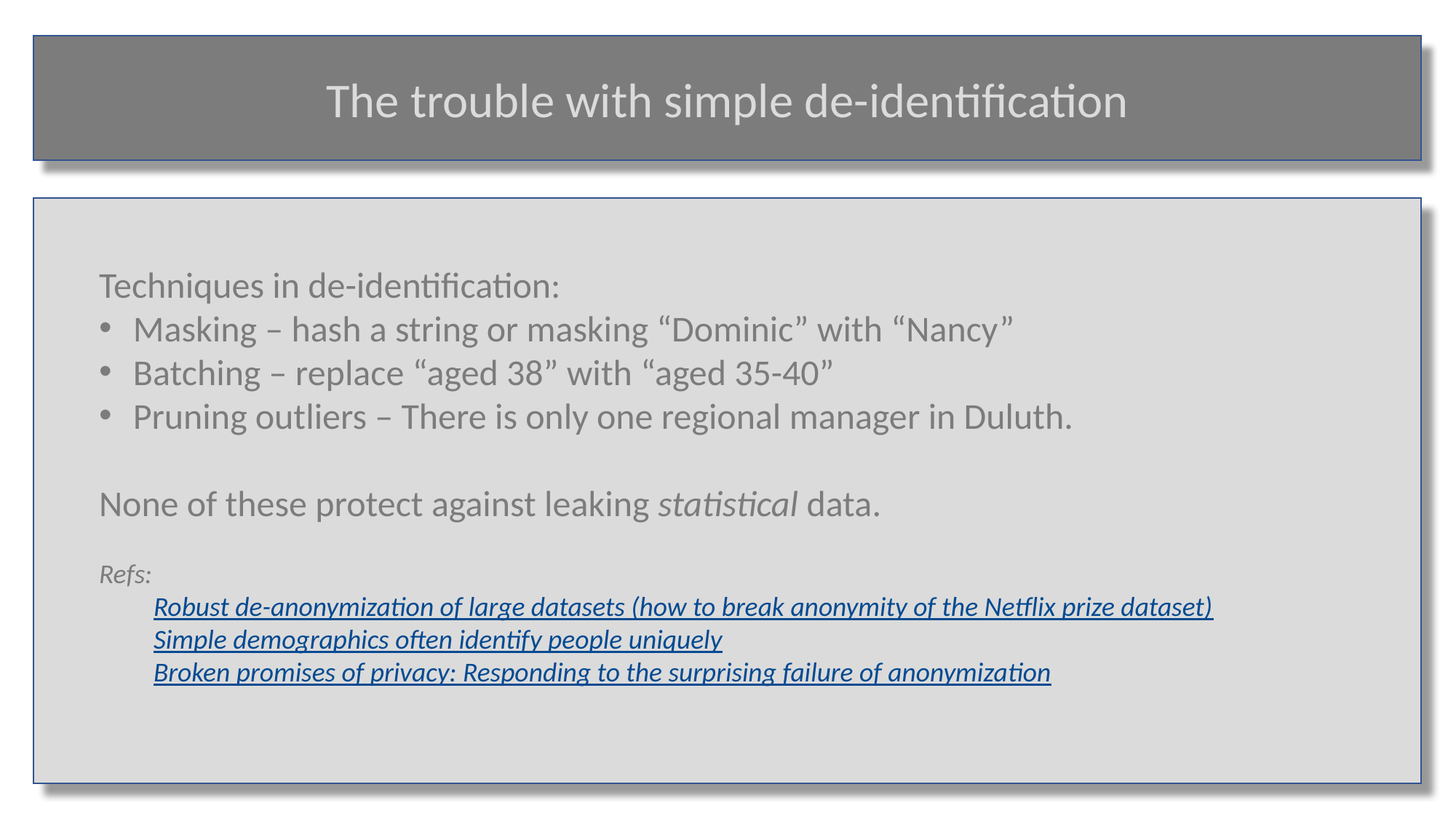

The trouble with simple de-identification
Techniques in de-identification:
Masking – hash a string or masking “Dominic” with “Nancy”
Batching – replace “aged 38” with “aged 35-40”
Pruning outliers – There is only one regional manager in Duluth.

None of these protect against leaking statistical data.

Refs:
Robust de-anonymization of large datasets (how to break anonymity of the Netflix prize dataset)
Simple demographics often identify people uniquely
Broken promises of privacy: Responding to the surprising failure of anonymization